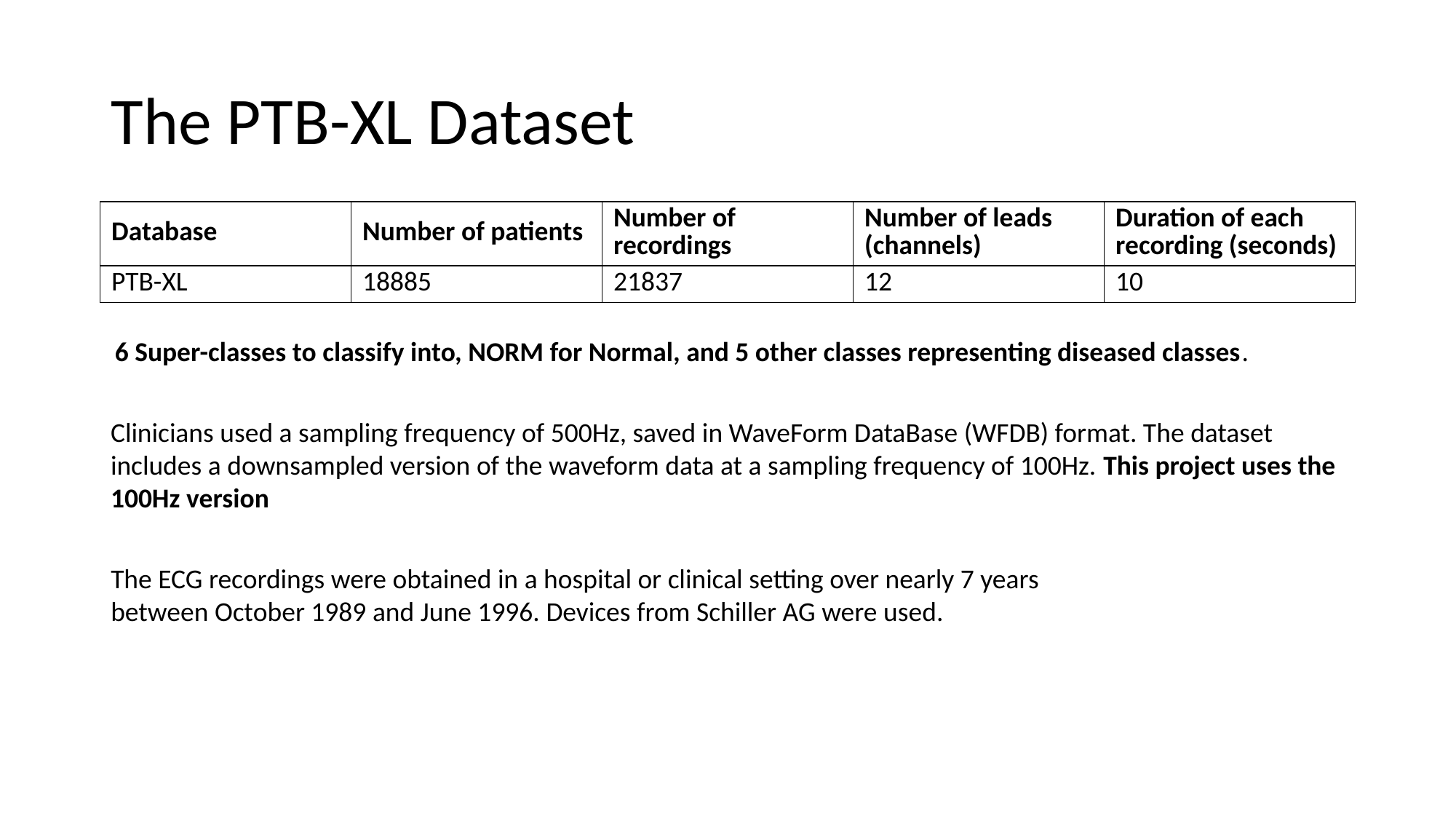

# The PTB-XL Dataset
| Database | Number of patients | Number of recordings | Number of leads (channels) | Duration of each recording (seconds) |
| --- | --- | --- | --- | --- |
| PTB-XL | 18885 | 21837 | 12 | 10 |
6 Super-classes to classify into, NORM for Normal, and 5 other classes representing diseased classes.
Clinicians used a sampling frequency of 500Hz, saved in WaveForm DataBase (WFDB) format. The dataset includes a downsampled version of the waveform data at a sampling frequency of 100Hz. This project uses the 100Hz version
The ECG recordings were obtained in a hospital or clinical setting over nearly 7 years between October 1989 and June 1996. Devices from Schiller AG were used.